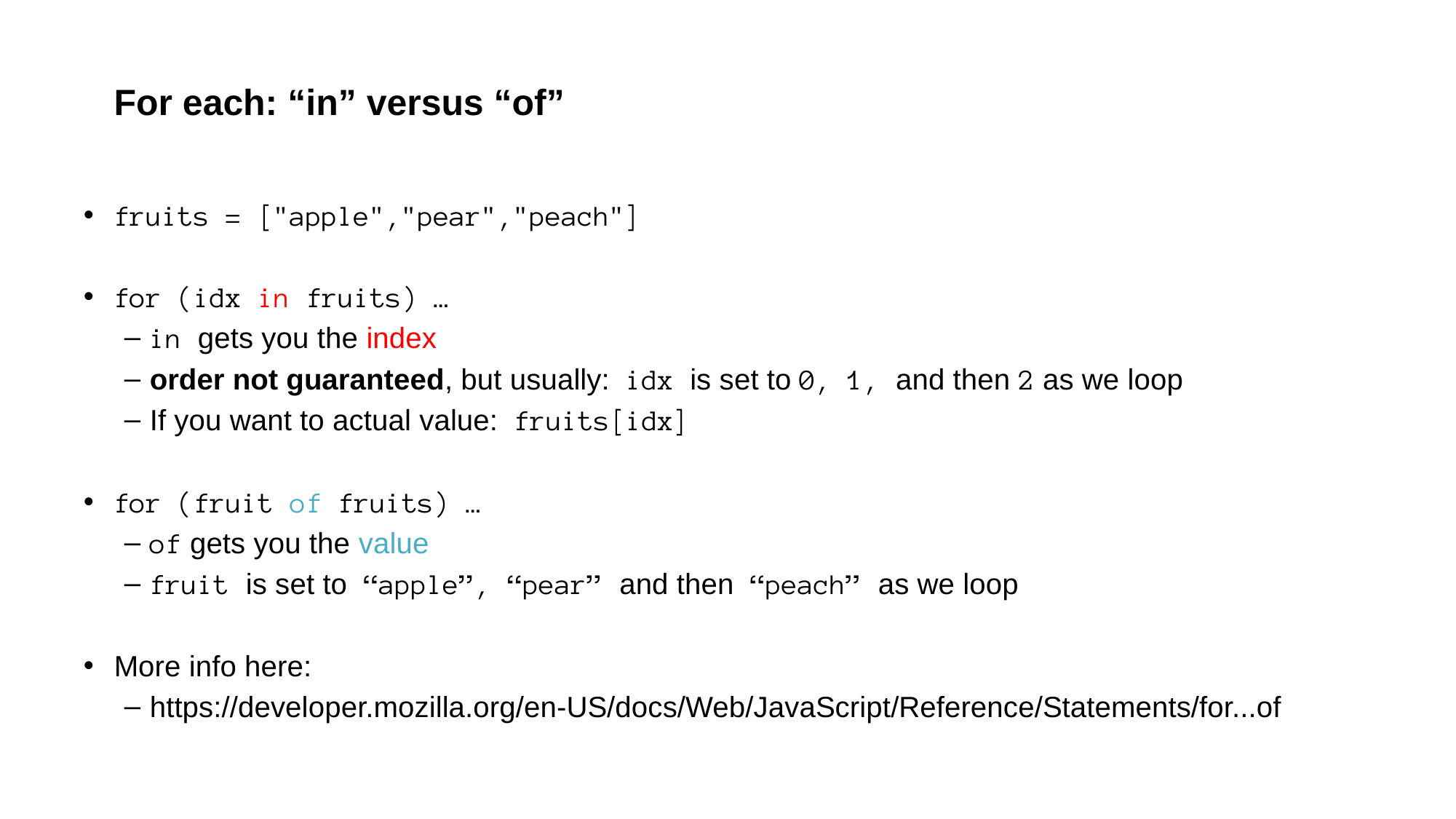

# For each: “in” versus “of”
fruits = ["apple","pear","peach"]

for (idx in fruits) …
in gets you the index
order not guaranteed, but usually: idx is set to 0, 1, and then 2 as we loop
If you want to actual value: fruits[idx]

for (fruit of fruits) …
of gets you the value
fruit is set to “apple”, “pear” and then “peach” as we loop

More info here:
https://developer.mozilla.org/en-US/docs/Web/JavaScript/Reference/Statements/for...of